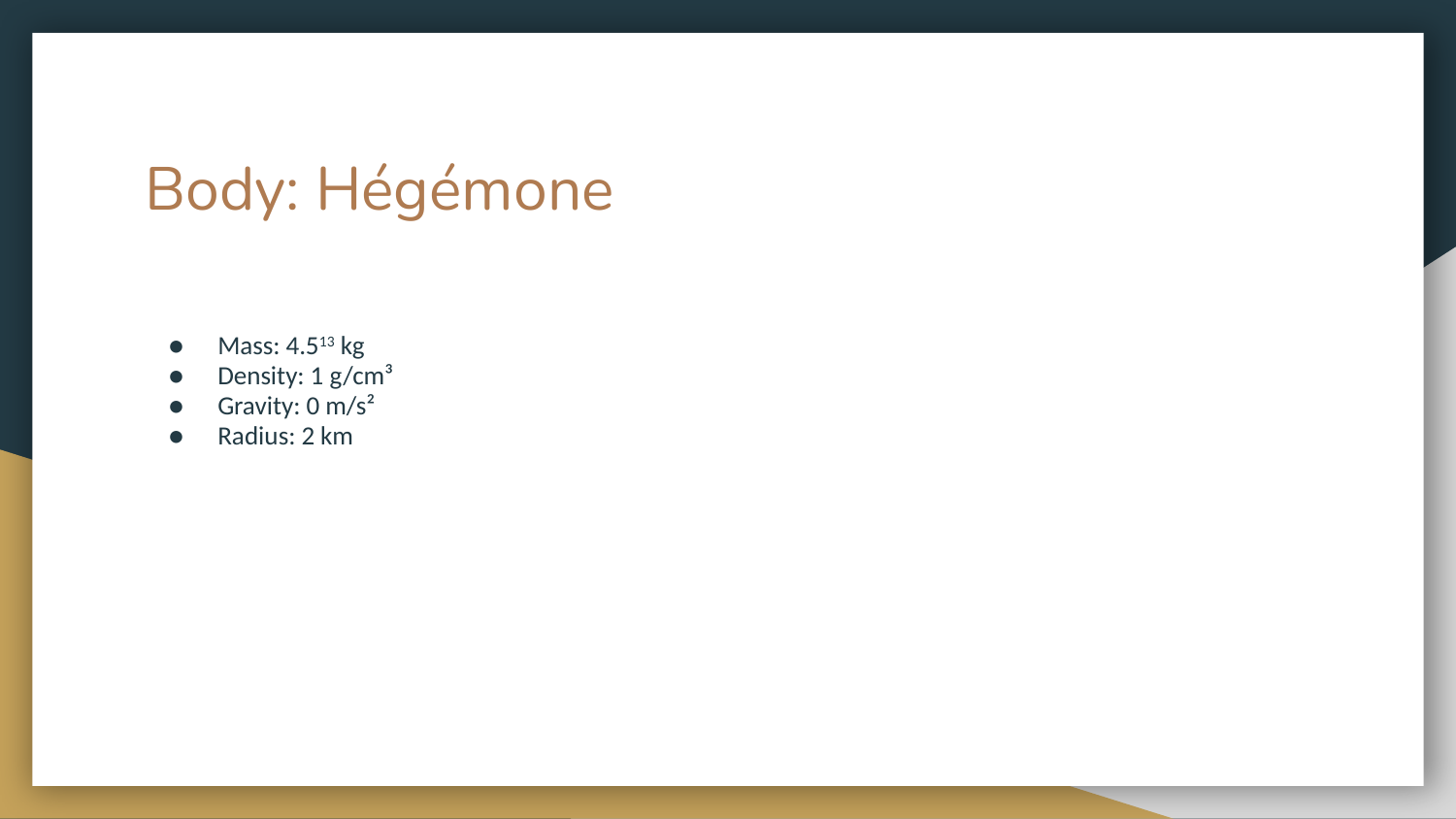

# Body: Hégémone
Mass: 4.513 kg
Density: 1 g/cm³
Gravity: 0 m/s²
Radius: 2 km